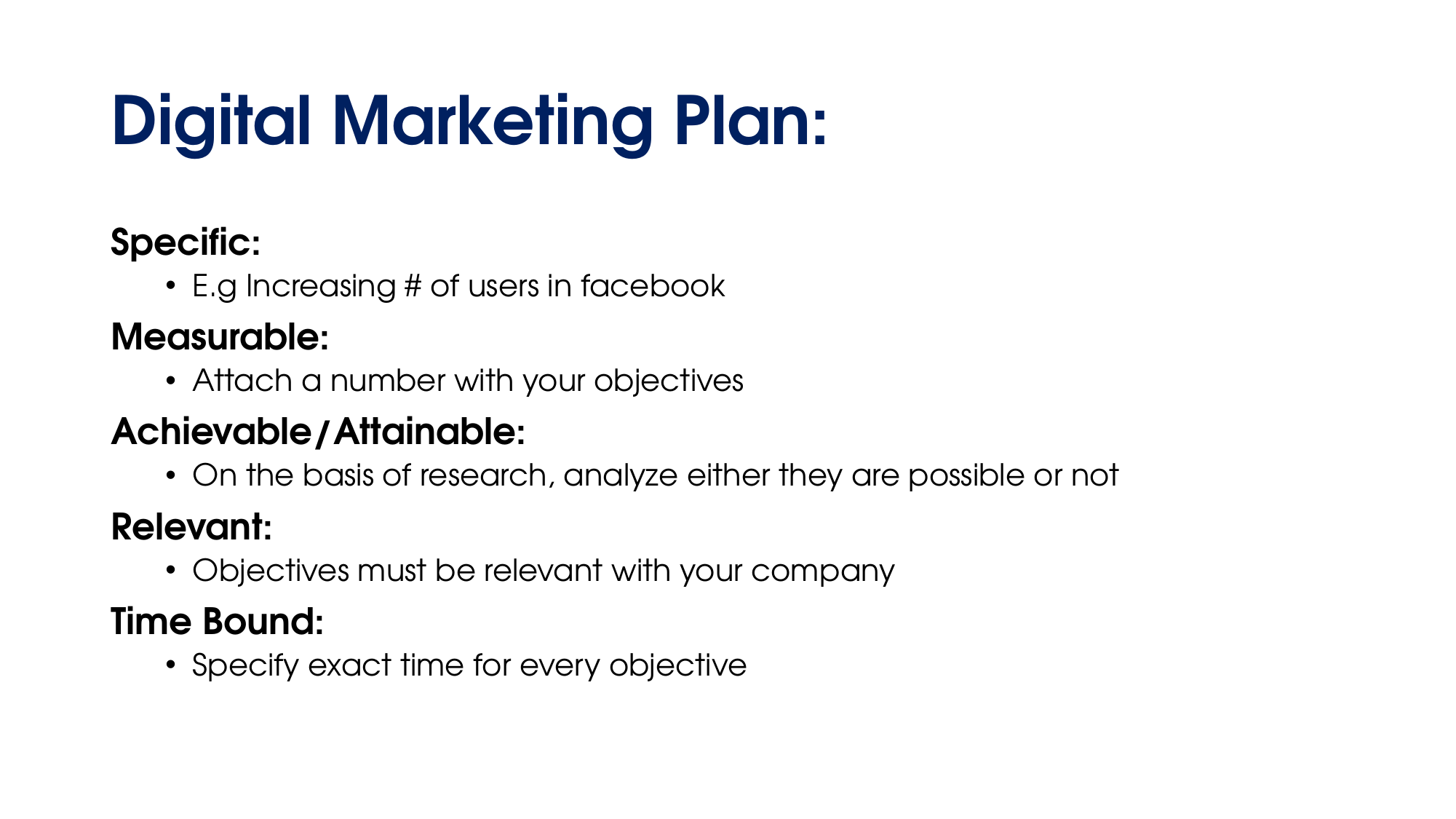

# Digital Marketing Plan:
Specific:
E.g Increasing # of users in facebook
Measurable:
Attach a number with your objectives
Achievable/Attainable:
On the basis of research, analyze either they are possible or not
Relevant:
Objectives must be relevant with your company
Time Bound:
Specify exact time for every objective